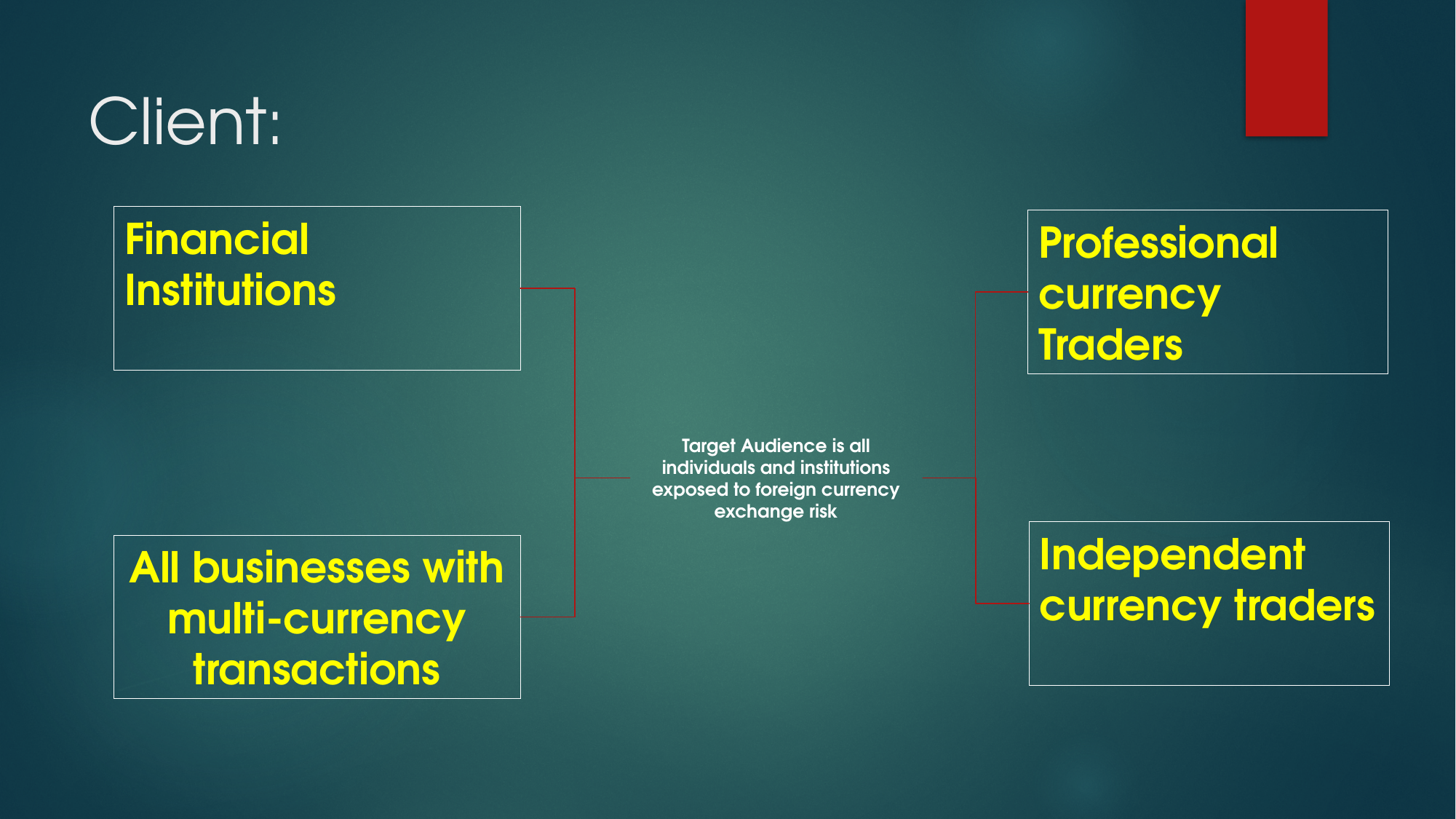

# Client:
Financial Institutions

Professional currency Traders
Target Audience is all individuals and institutions exposed to foreign currency exchange risk
Independent currency traders

All businesses with multi-currency transactions